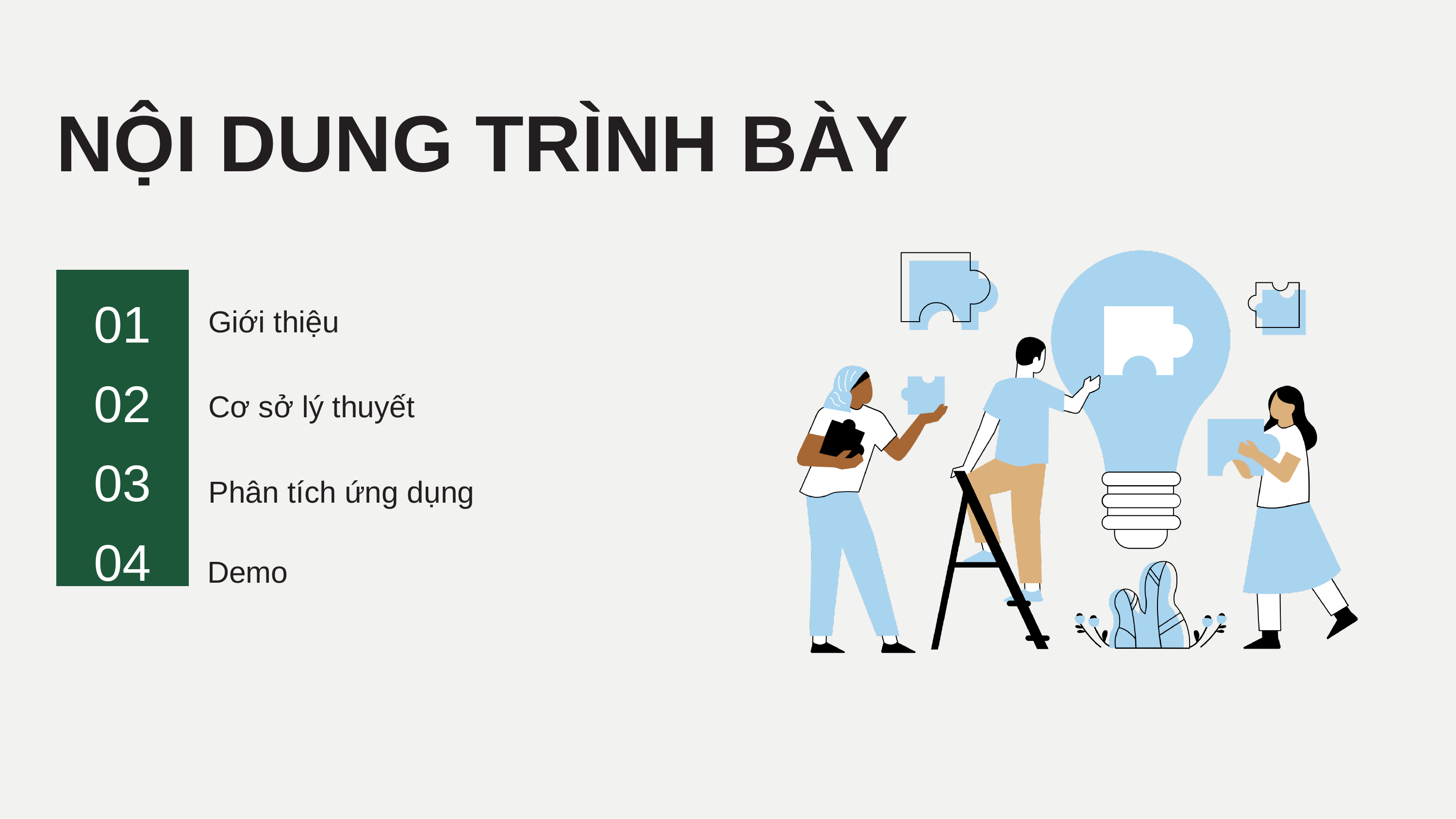

NỘI DUNG TRÌNH BÀY

01
Giới thiệu
02
Cơ sở lý thuyết
03
Phân tích ứng dụng
04
Demo